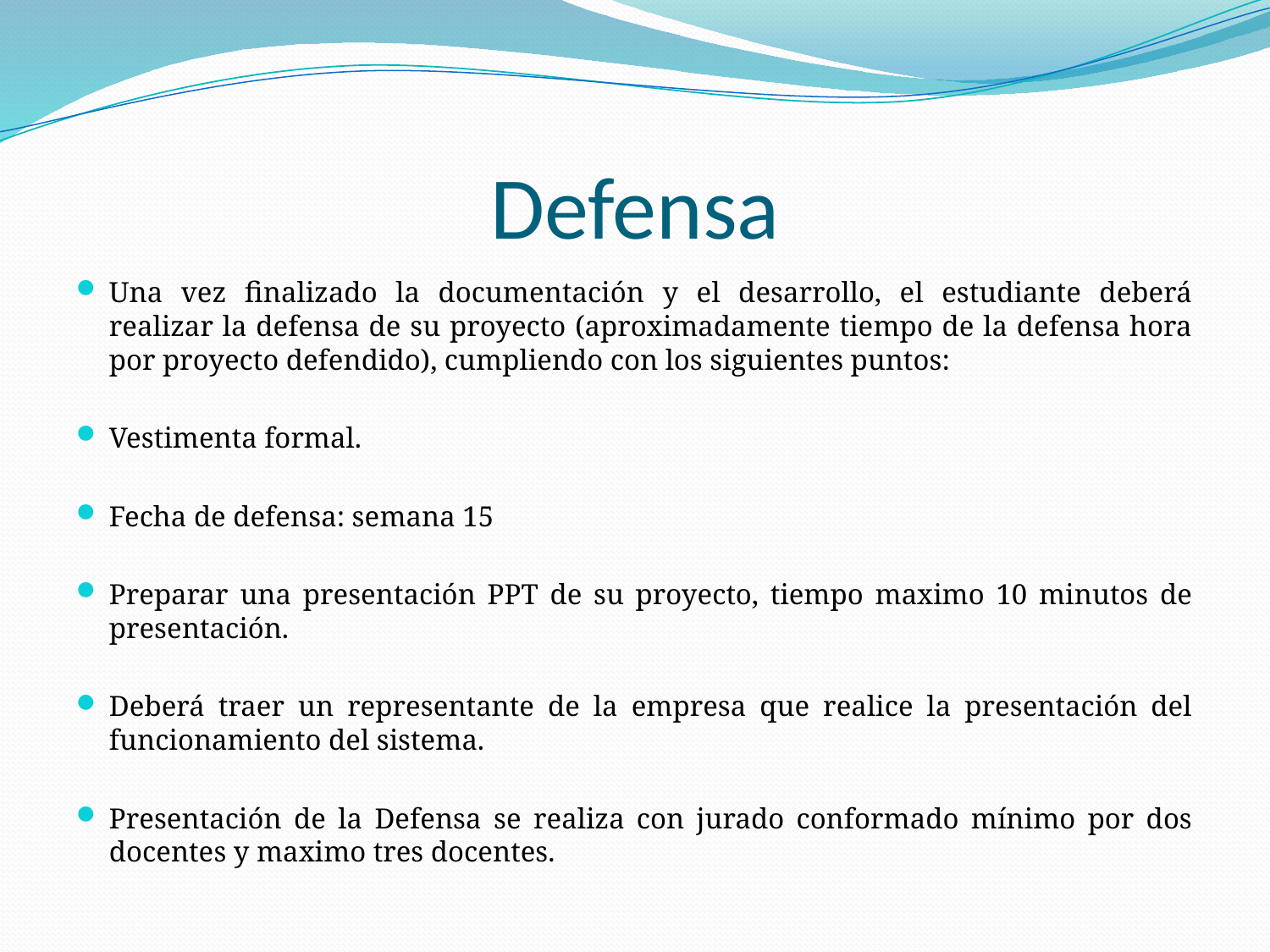

# Defensa
Una vez finalizado la documentación y el desarrollo, el estudiante deberá realizar la defensa de su proyecto (aproximadamente tiempo de la defensa hora por proyecto defendido), cumpliendo con los siguientes puntos:

Vestimenta formal.

Fecha de defensa: semana 15

Preparar una presentación PPT de su proyecto, tiempo maximo 10 minutos de presentación.

Deberá traer un representante de la empresa que realice la presentación del funcionamiento del sistema.

Presentación de la Defensa se realiza con jurado conformado mínimo por dos docentes y maximo tres docentes.